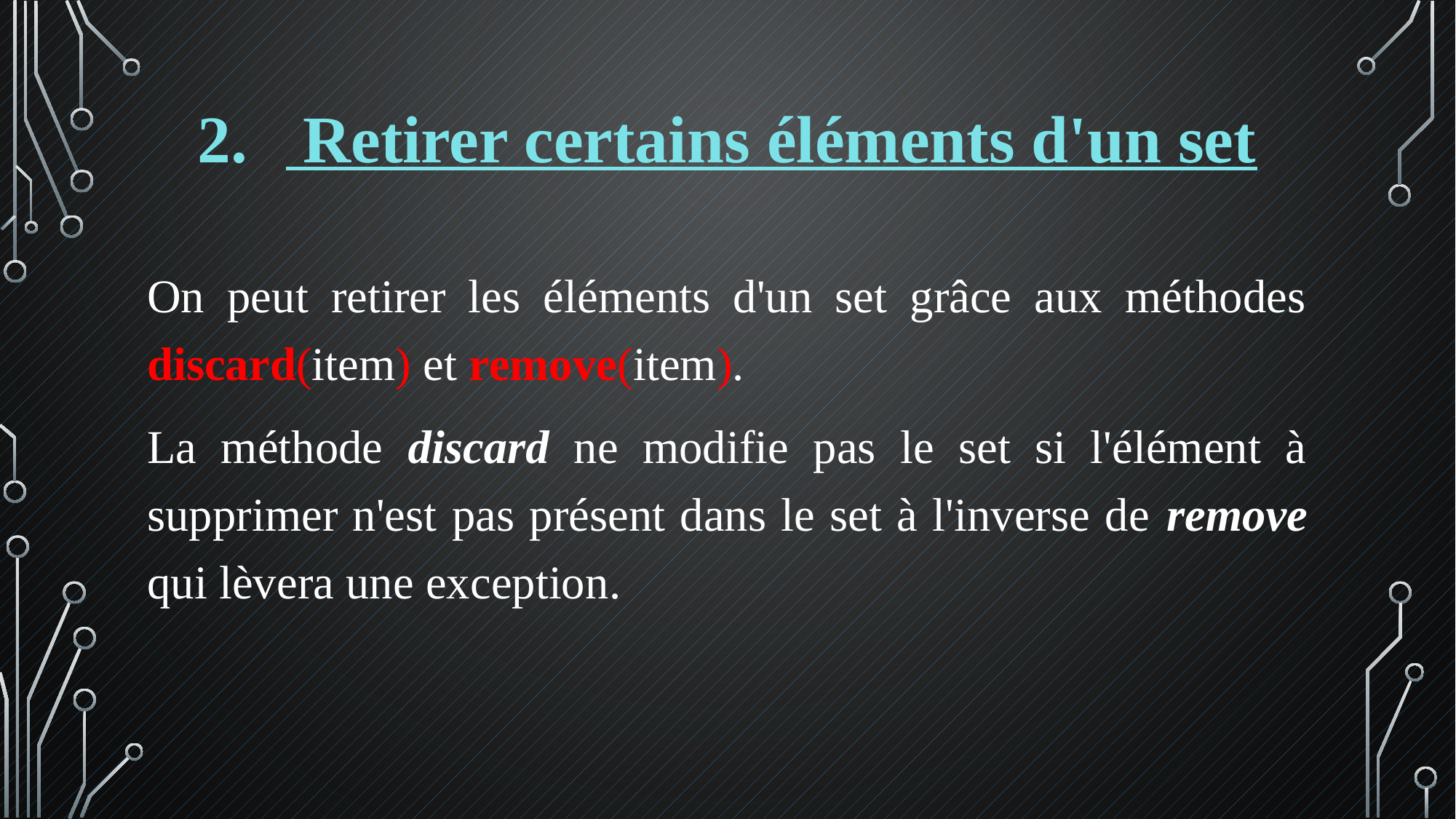

# Retirer certains éléments d'un set
On peut retirer les éléments d'un set grâce aux méthodes discard(item) et remove(item).
La méthode discard ne modifie pas le set si l'élément à supprimer n'est pas présent dans le set à l'inverse de remove qui lèvera une exception.